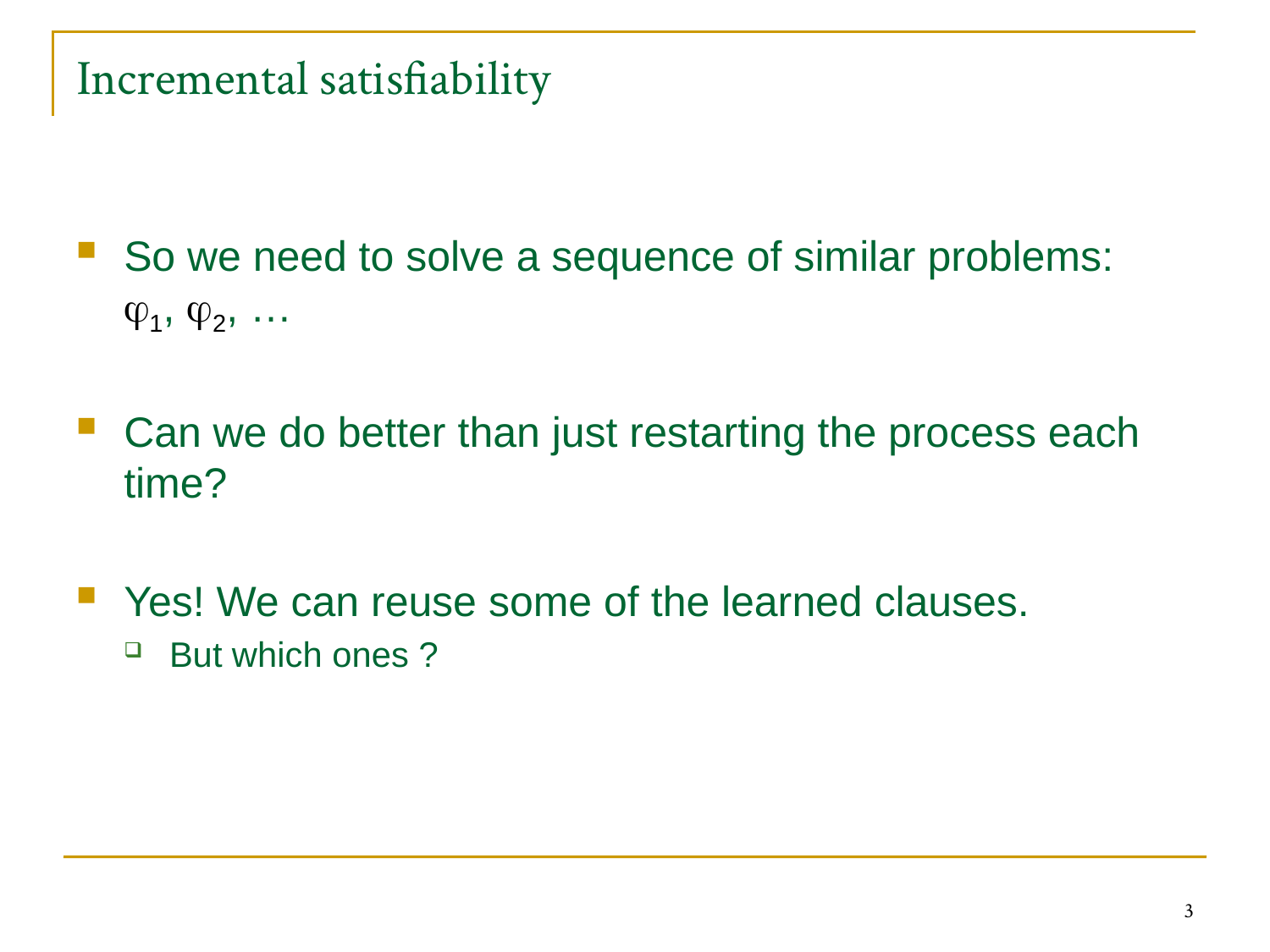

# Incremental satisfiability
So we need to solve a sequence of similar problems:
ϕ1, ϕ2, …

Can we do better than just restarting the process each time?

Yes! We can reuse some of the learned clauses.
But which ones ?
3